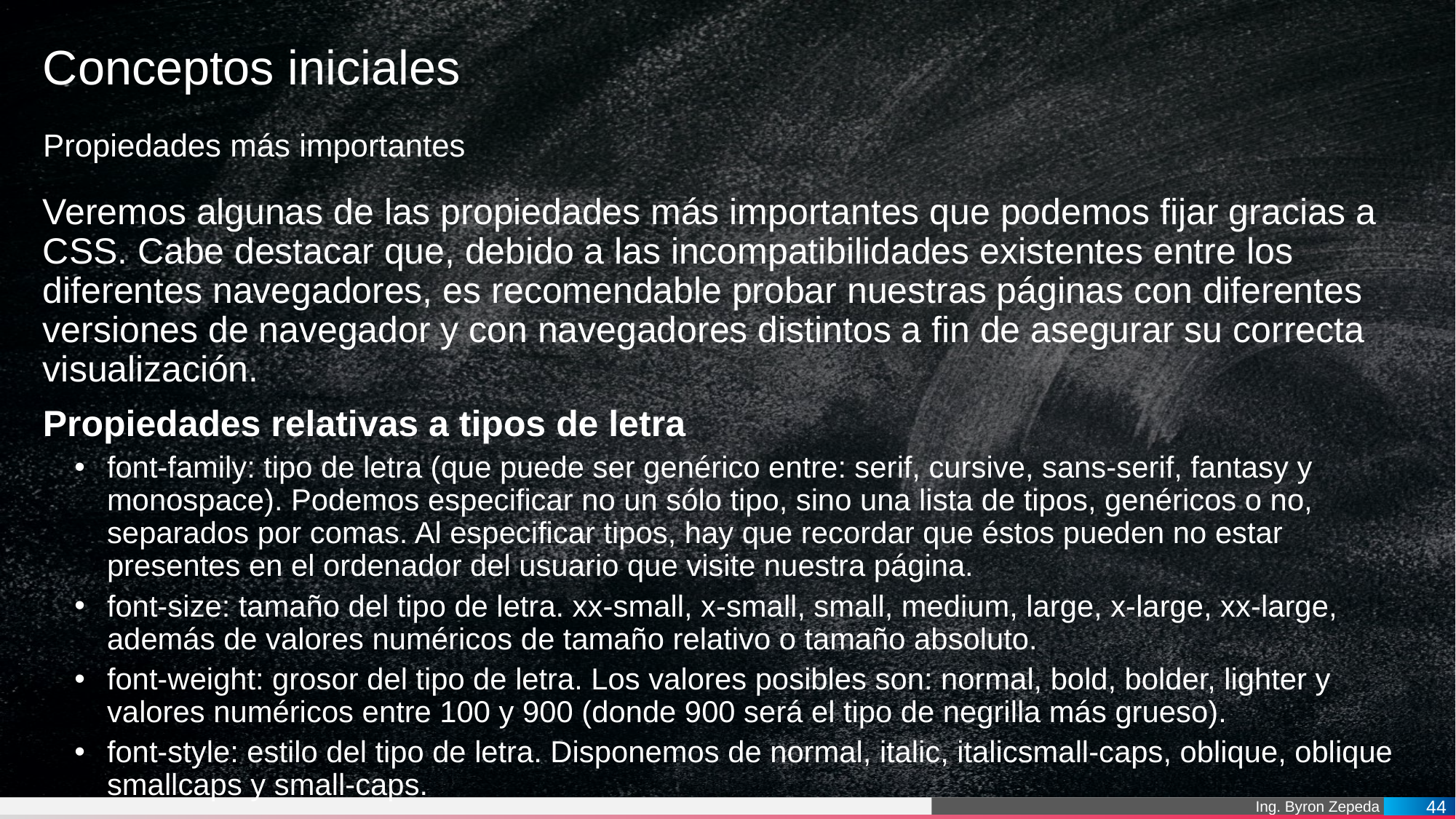

# Conceptos iniciales
Propiedades más importantes
Veremos algunas de las propiedades más importantes que podemos fijar gracias a CSS. Cabe destacar que, debido a las incompatibilidades existentes entre los diferentes navegadores, es recomendable probar nuestras páginas con diferentes versiones de navegador y con navegadores distintos a fin de asegurar su correcta visualización.
Propiedades relativas a tipos de letra
font-family: tipo de letra (que puede ser genérico entre: serif, cursive, sans-serif, fantasy y monospace). Podemos especificar no un sólo tipo, sino una lista de tipos, genéricos o no, separados por comas. Al especificar tipos, hay que recordar que éstos pueden no estar presentes en el ordenador del usuario que visite nuestra página.
font-size: tamaño del tipo de letra. xx-small, x-small, small, medium, large, x-large, xx-large, además de valores numéricos de tamaño relativo o tamaño absoluto.
font-weight: grosor del tipo de letra. Los valores posibles son: normal, bold, bolder, lighter y valores numéricos entre 100 y 900 (donde 900 será el tipo de negrilla más grueso).
font-style: estilo del tipo de letra. Disponemos de normal, italic, italicsmall-caps, oblique, oblique smallcaps y small-caps.

44